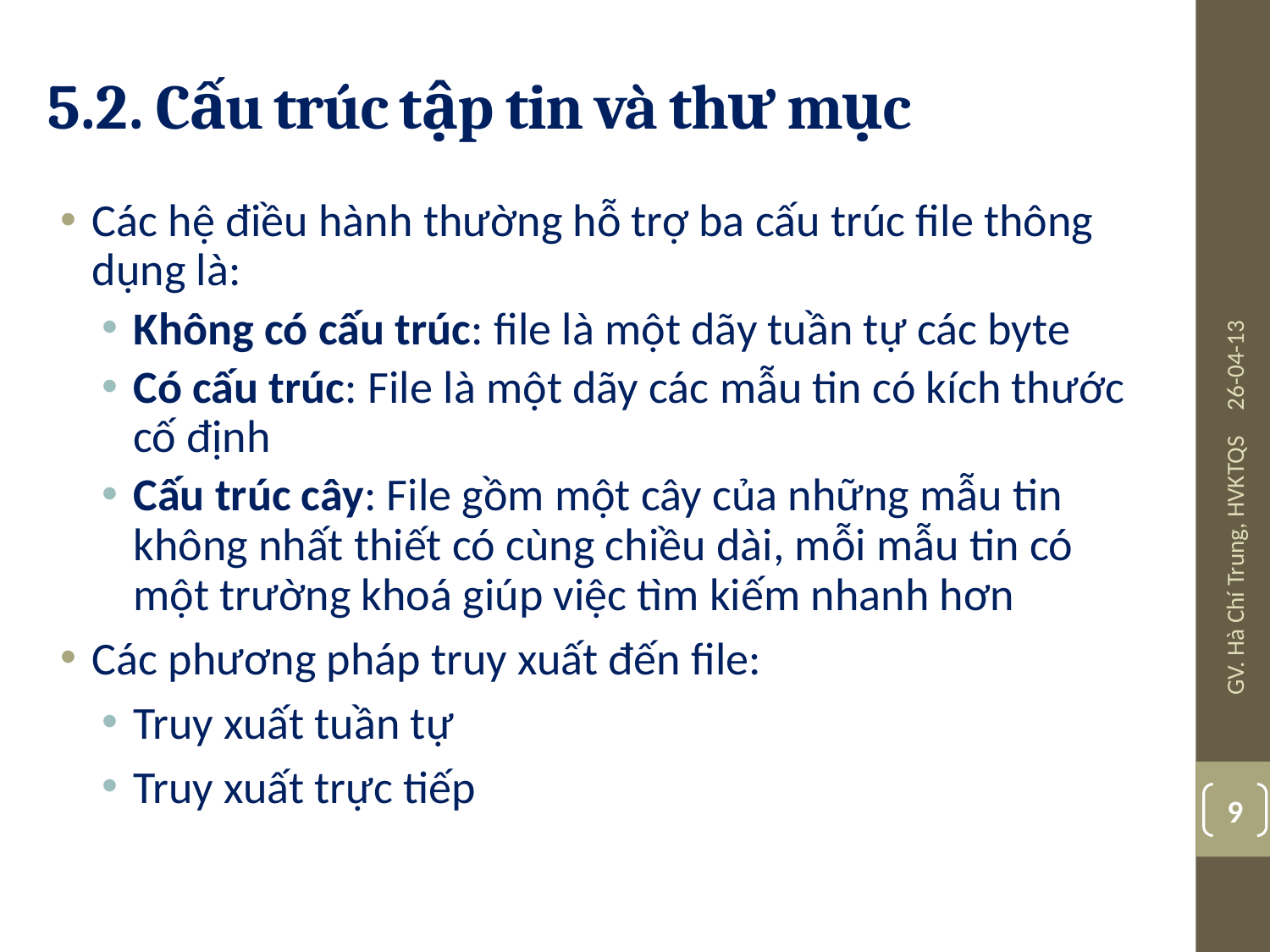

# 5.2. Cấu trúc tập tin và thư mục
Các hệ điều hành thường hỗ trợ ba cấu trúc file thông dụng là:
Không có cấu trúc: file là một dãy tuần tự các byte
Có cấu trúc: File là một dãy các mẫu tin có kích thước cố định
Cấu trúc cây: File gồm một cây của những mẫu tin không nhất thiết có cùng chiều dài, mỗi mẫu tin có một trường khoá giúp việc tìm kiếm nhanh hơn
Các phương pháp truy xuất đến file:
Truy xuất tuần tự
Truy xuất trực tiếp

26-04-13
GV. Hà Chí Trung, HVKTQS
9